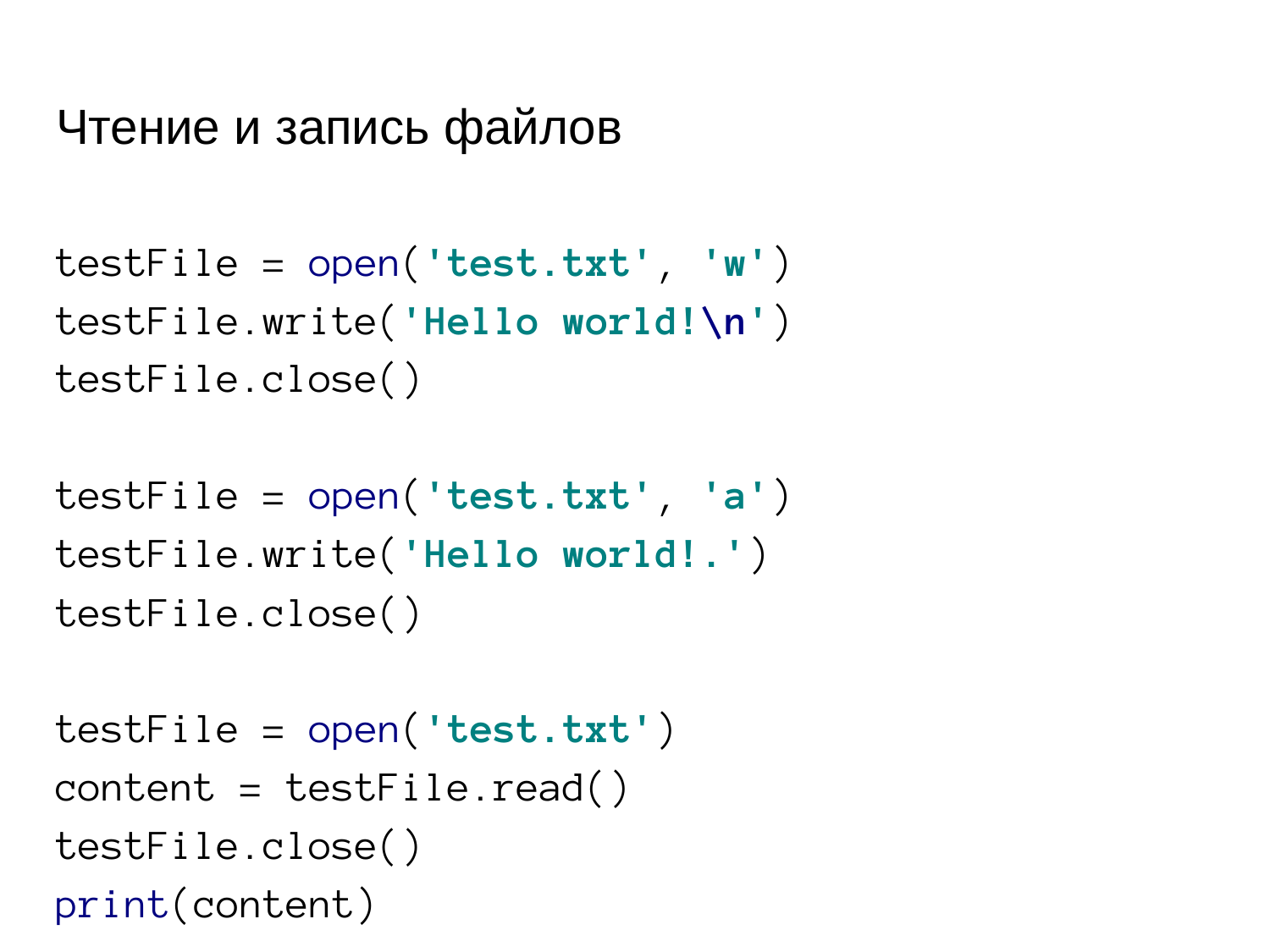

# Чтение и запись файлов
testFile = open('test.txt', 'w')
testFile.write('Hello world!\n')
testFile.close()

testFile = open('test.txt', 'a')
testFile.write('Hello world!.')
testFile.close()

testFile = open('test.txt')
content = testFile.read()
testFile.close()
print(content)